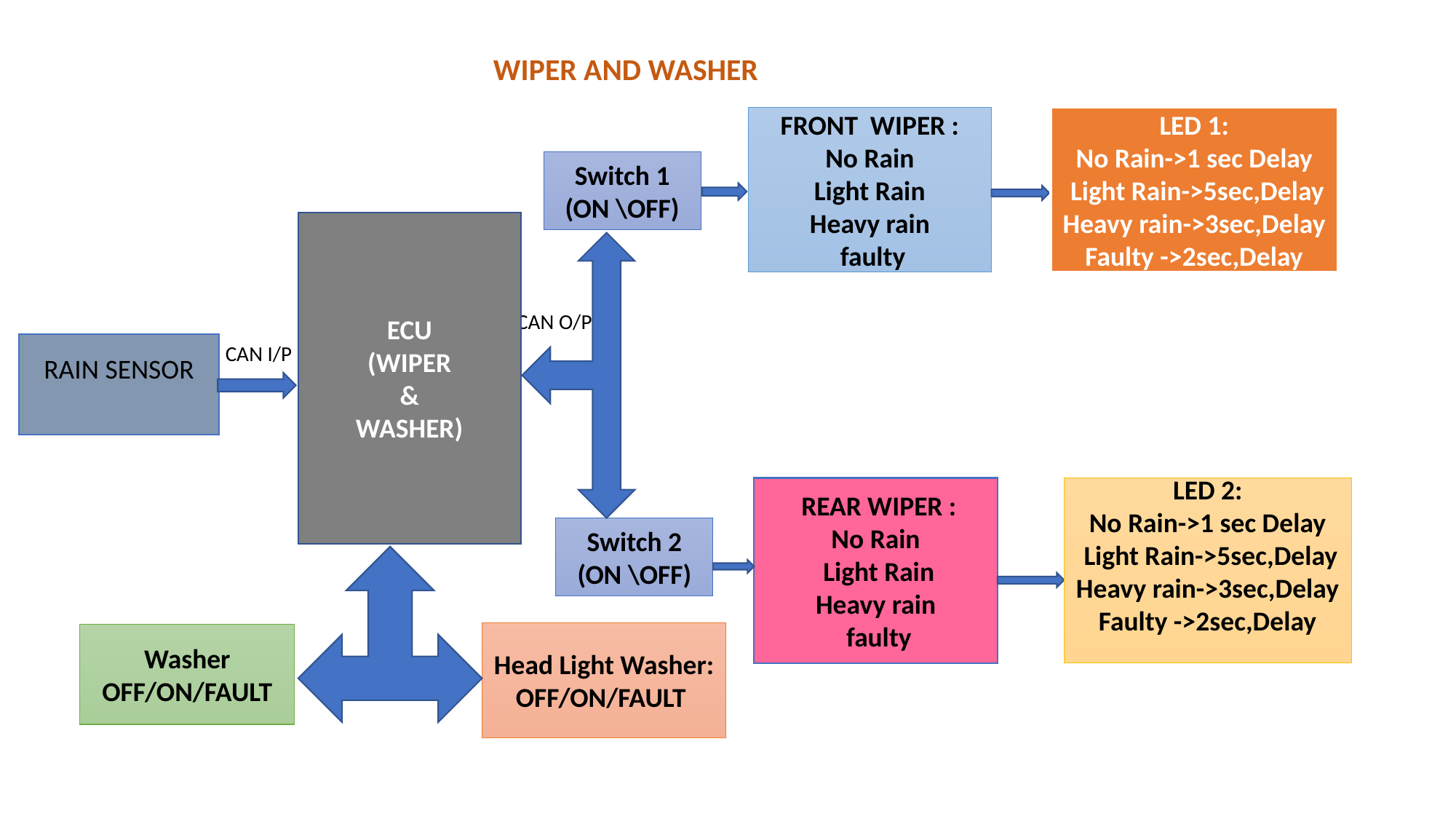

WIPER AND WASHER
FRONT  WIPER :
No Rain
Light Rain
Heavy rain
 faulty
LED 1:
No Rain->1 sec Delay
 Light Rain->5sec,Delay
Heavy rain->3sec,Delay
Faulty ->2sec,Delay
Switch 1
(ON \OFF)

ECU
(WIPER
&
WASHER)
CAN O/P

RAIN SENSOR

CAN I/P

 REAR WIPER :
No Rain
 Light Rain
Heavy rain
 faulty
LED 2:
No Rain->1 sec Delay
 Light Rain->5sec,Delay
Heavy rain->3sec,Delay
Faulty ->2sec,Delay

Switch 2
(ON \OFF)

Head Light Washer:
 OFF/ON/FAULT
Washer
OFF/ON/FAULT